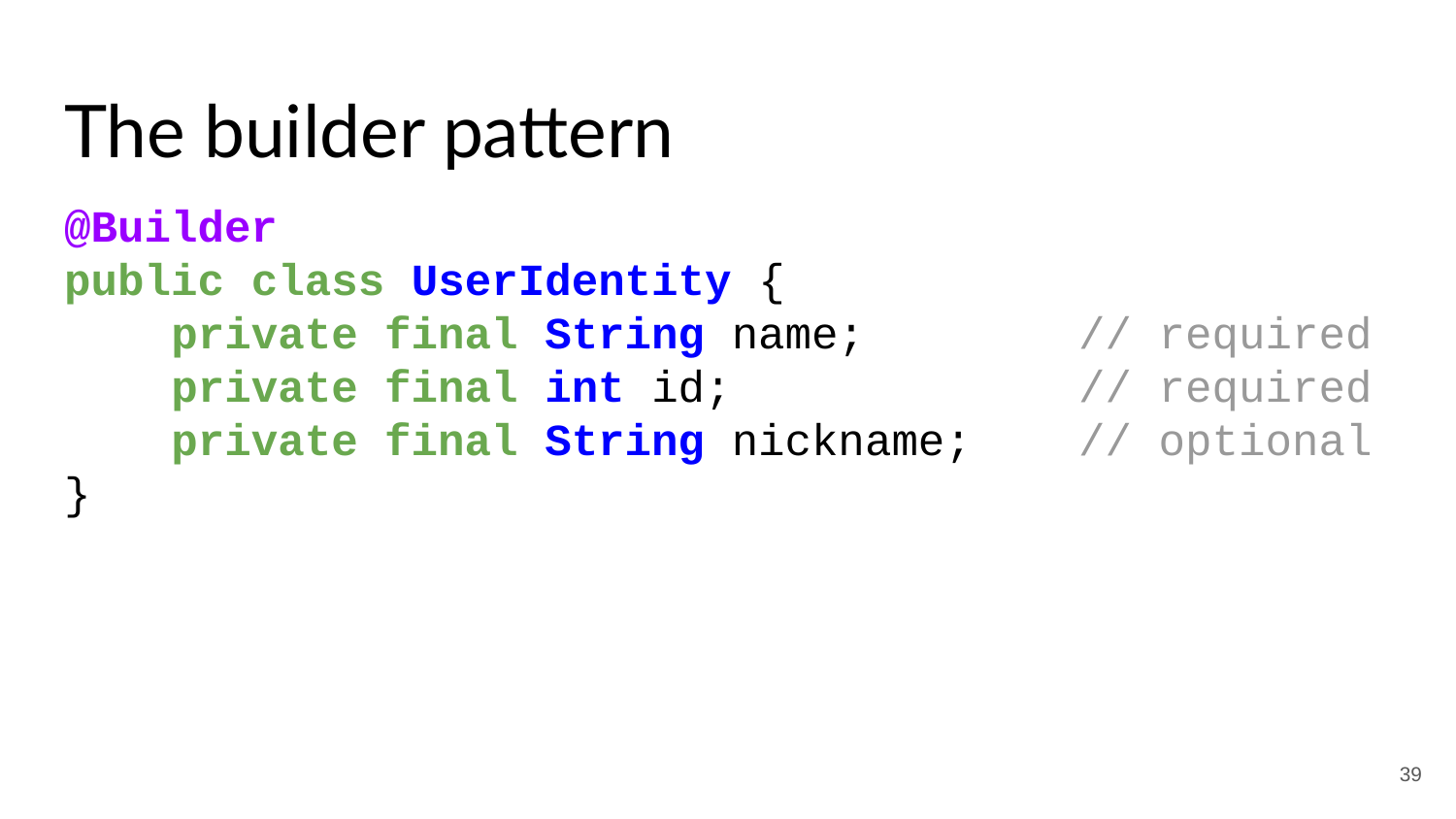

# The builder pattern
@Builder
public class UserIdentity {
    private final String name;        // required
    private final int id;             // required
    private final String nickname;    // optional
}
39